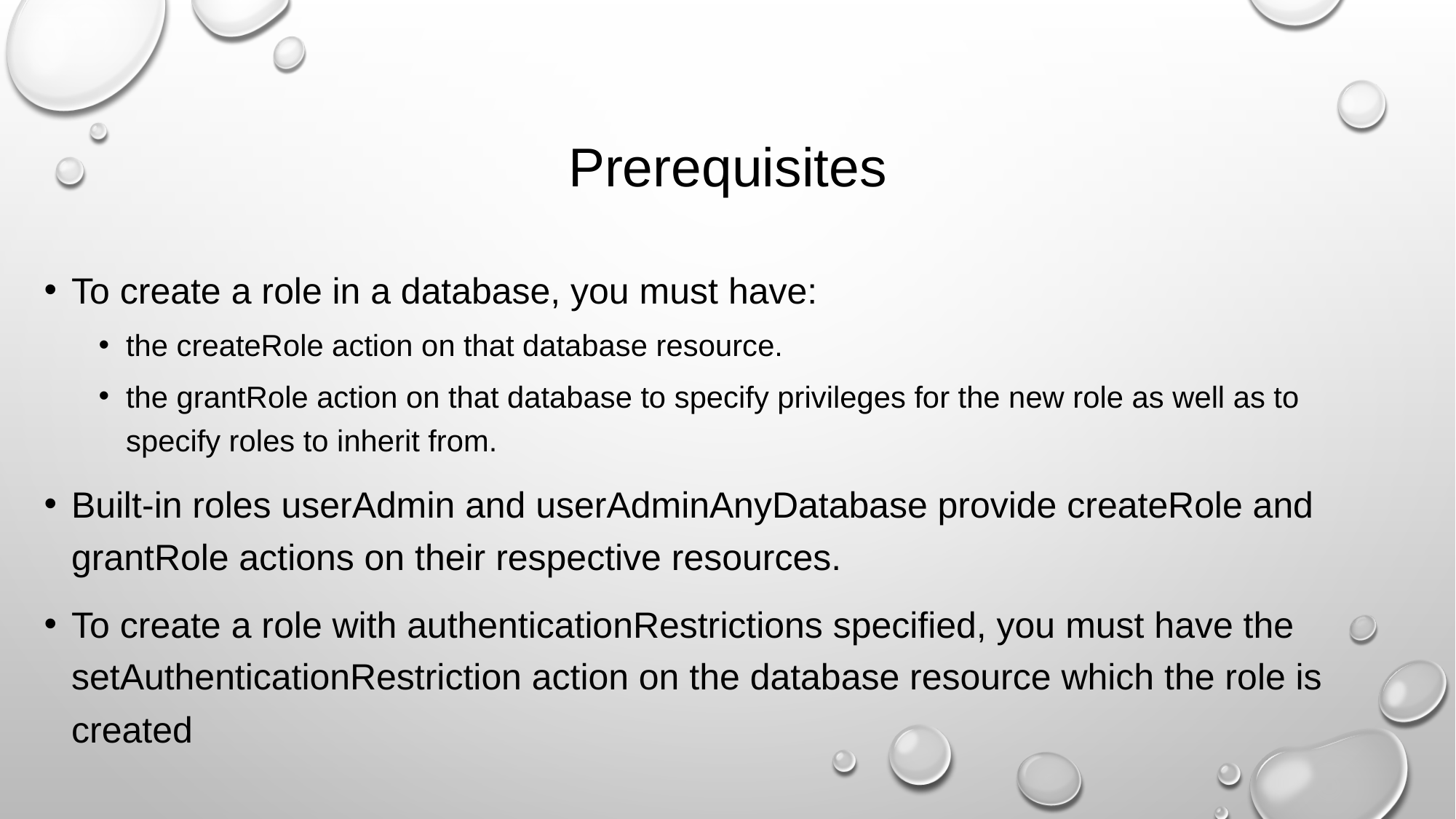

# Prerequisites
To create a role in a database, you must have:
the createRole action on that database resource.
the grantRole action on that database to specify privileges for the new role as well as to specify roles to inherit from.
Built-in roles userAdmin and userAdminAnyDatabase provide createRole and grantRole actions on their respective resources.
To create a role with authenticationRestrictions specified, you must have the setAuthenticationRestriction action on the database resource which the role is created